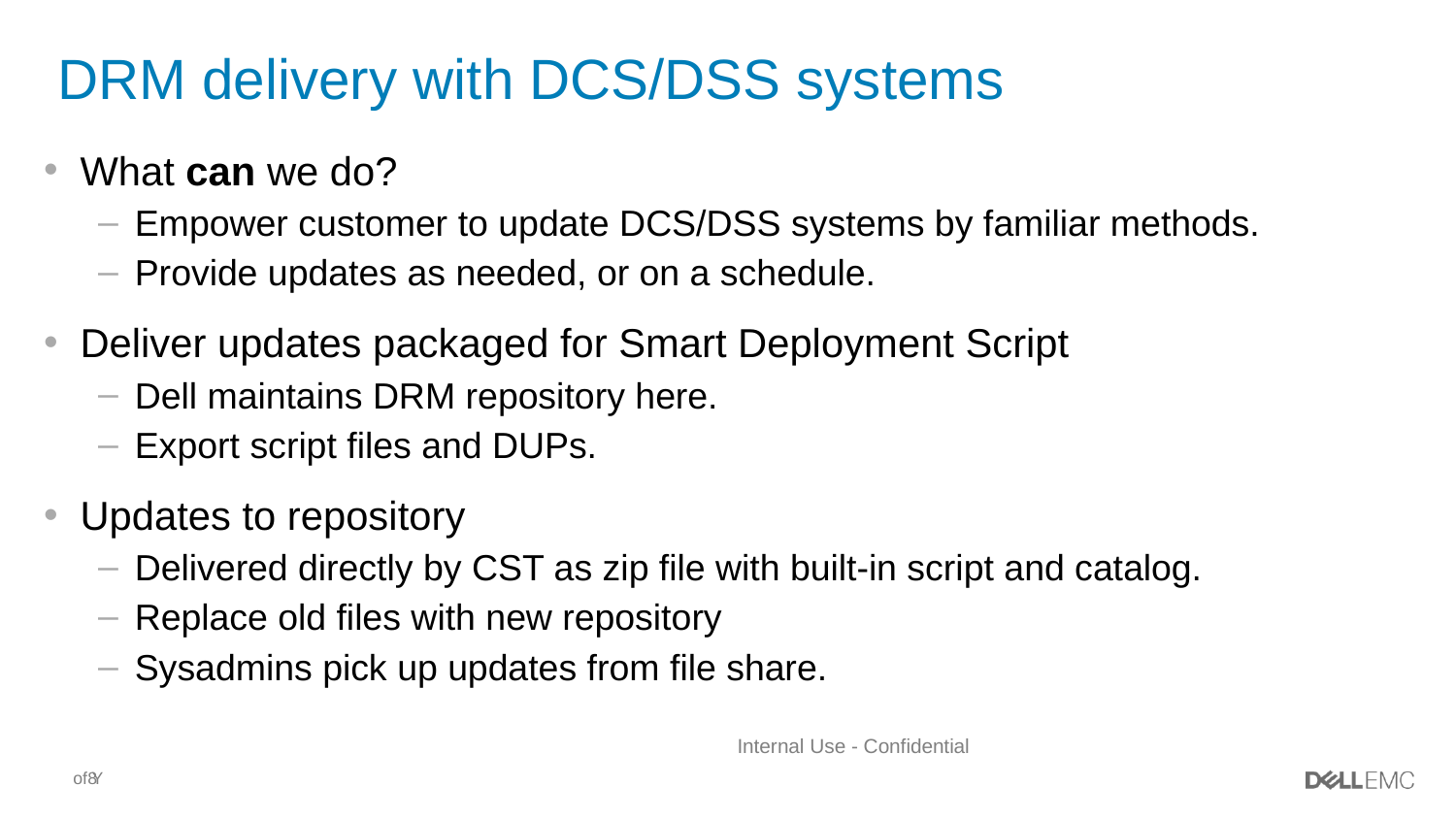

# DRM delivery with DCS/DSS systems
What can we do?
Empower customer to update DCS/DSS systems by familiar methods.
Provide updates as needed, or on a schedule.
Deliver updates packaged for Smart Deployment Script
Dell maintains DRM repository here.
Export script files and DUPs.
Updates to repository
Delivered directly by CST as zip file with built-in script and catalog.
Replace old files with new repository
Sysadmins pick up updates from file share.